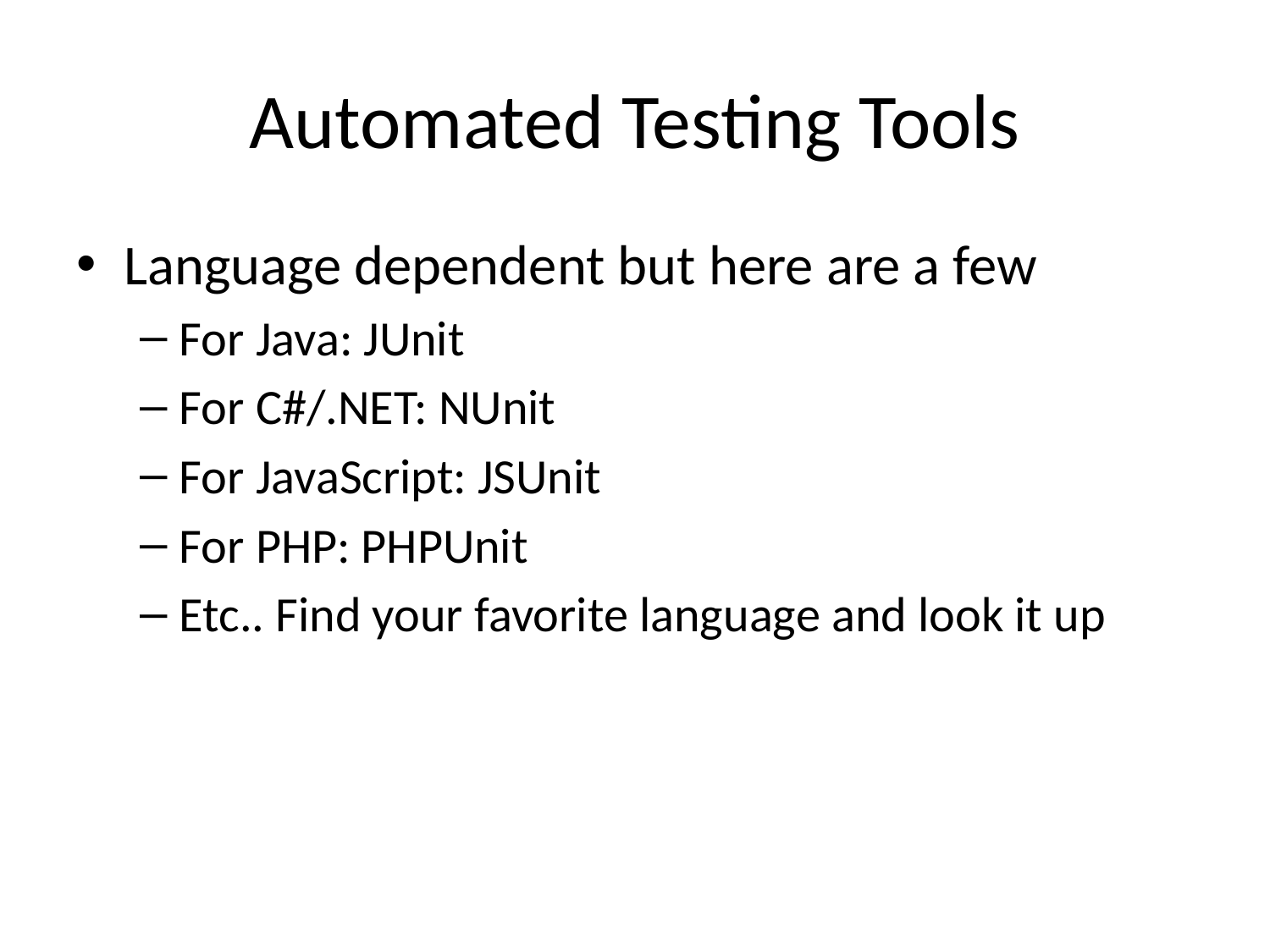

# Automated Testing Tools
Language dependent but here are a few
For Java: JUnit
For C#/.NET: NUnit
For JavaScript: JSUnit
For PHP: PHPUnit
Etc.. Find your favorite language and look it up